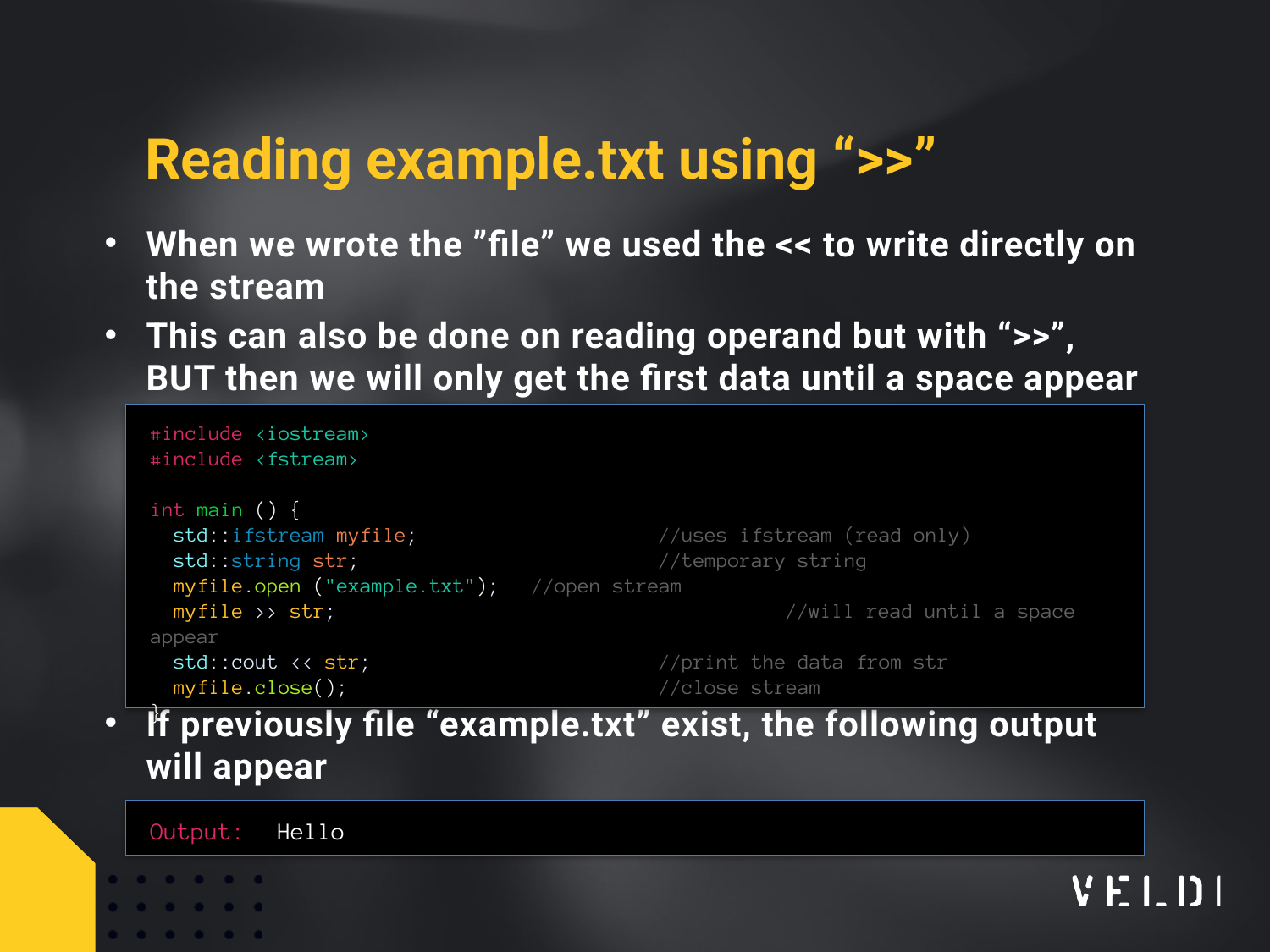

Reading example.txt using “>>”
When we wrote the ”file” we used the << to write directly on the stream
This can also be done on reading operand but with “>>”, BUT then we will only get the first data until a space appear

If previously file “example.txt” exist, the following output will appear

#include <iostream>
#include <fstream>

int main () {
  std::ifstream myfile;		//uses ifstream (read only)
  std::string str;			//temporary string
  myfile.open ("example.txt");	//open stream
  myfile >> str;				//will read until a space appear
  std::cout << str;			//print the data from str
  myfile.close();			//close stream
}
Output:	Hello